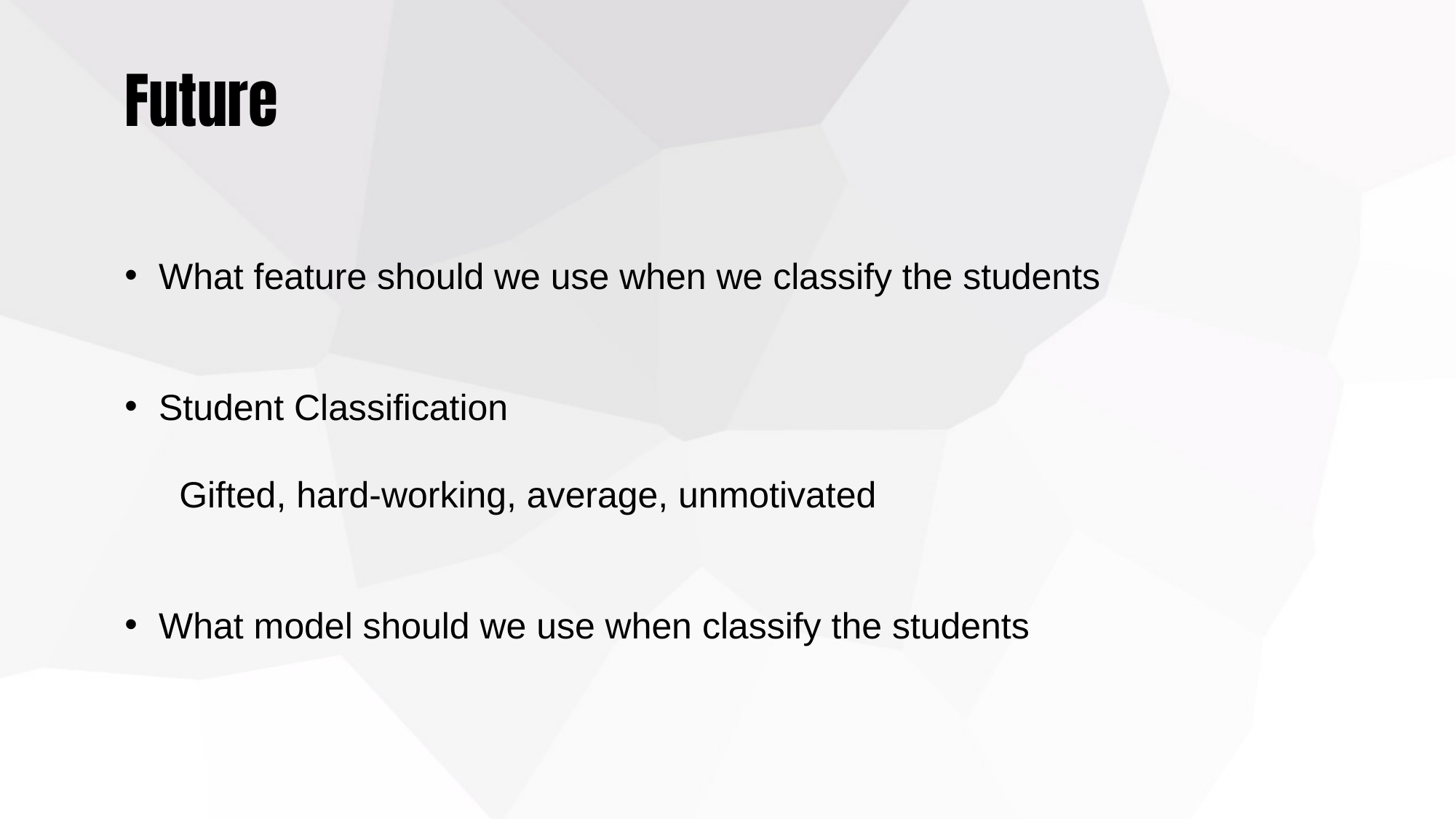

Future
What feature should we use when we classify the students

Student Classification

Gifted, hard-working, average, unmotivated

What model should we use when classify the students